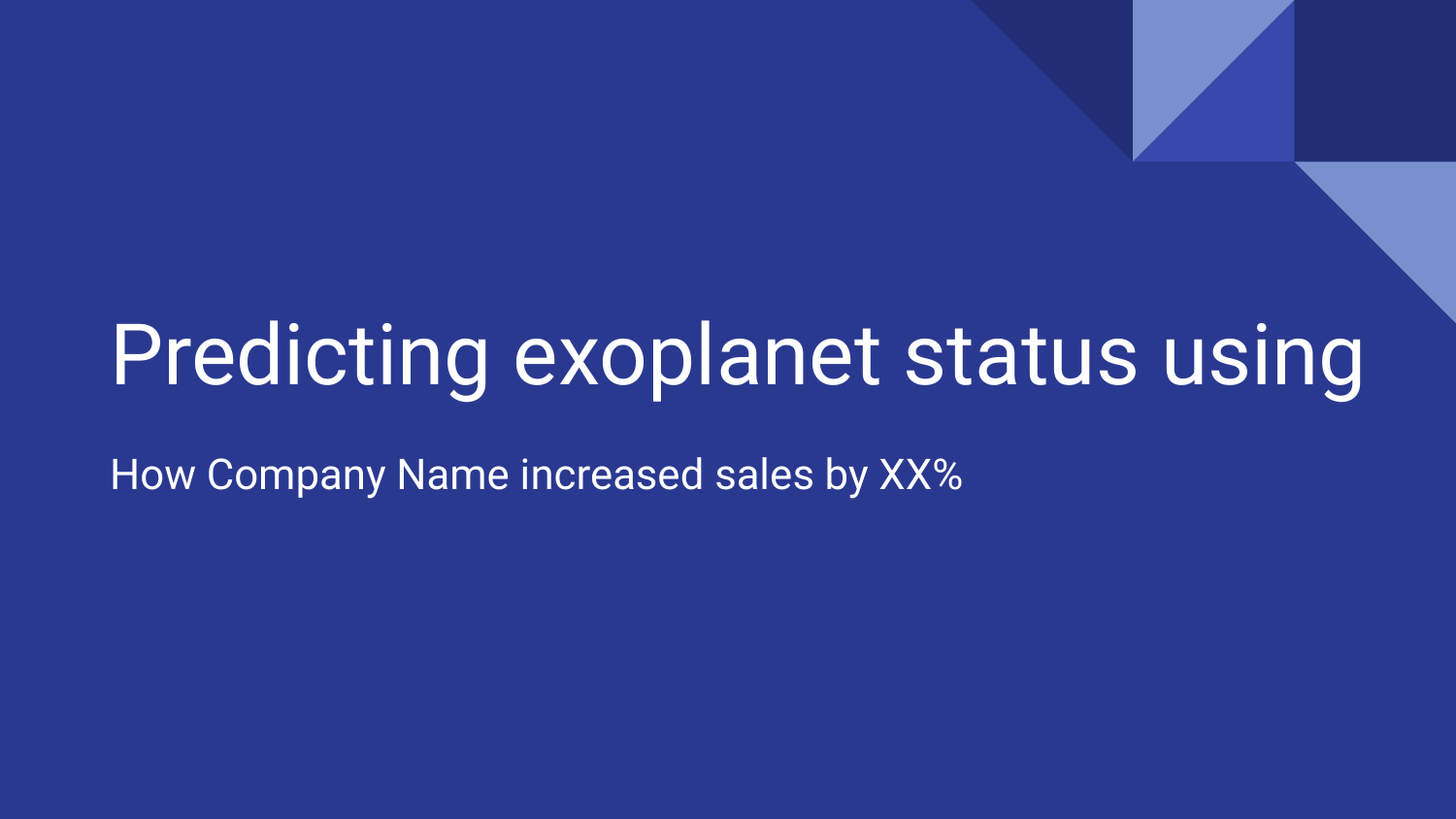

# Predicting exoplanet status using
How Company Name increased sales by XX%